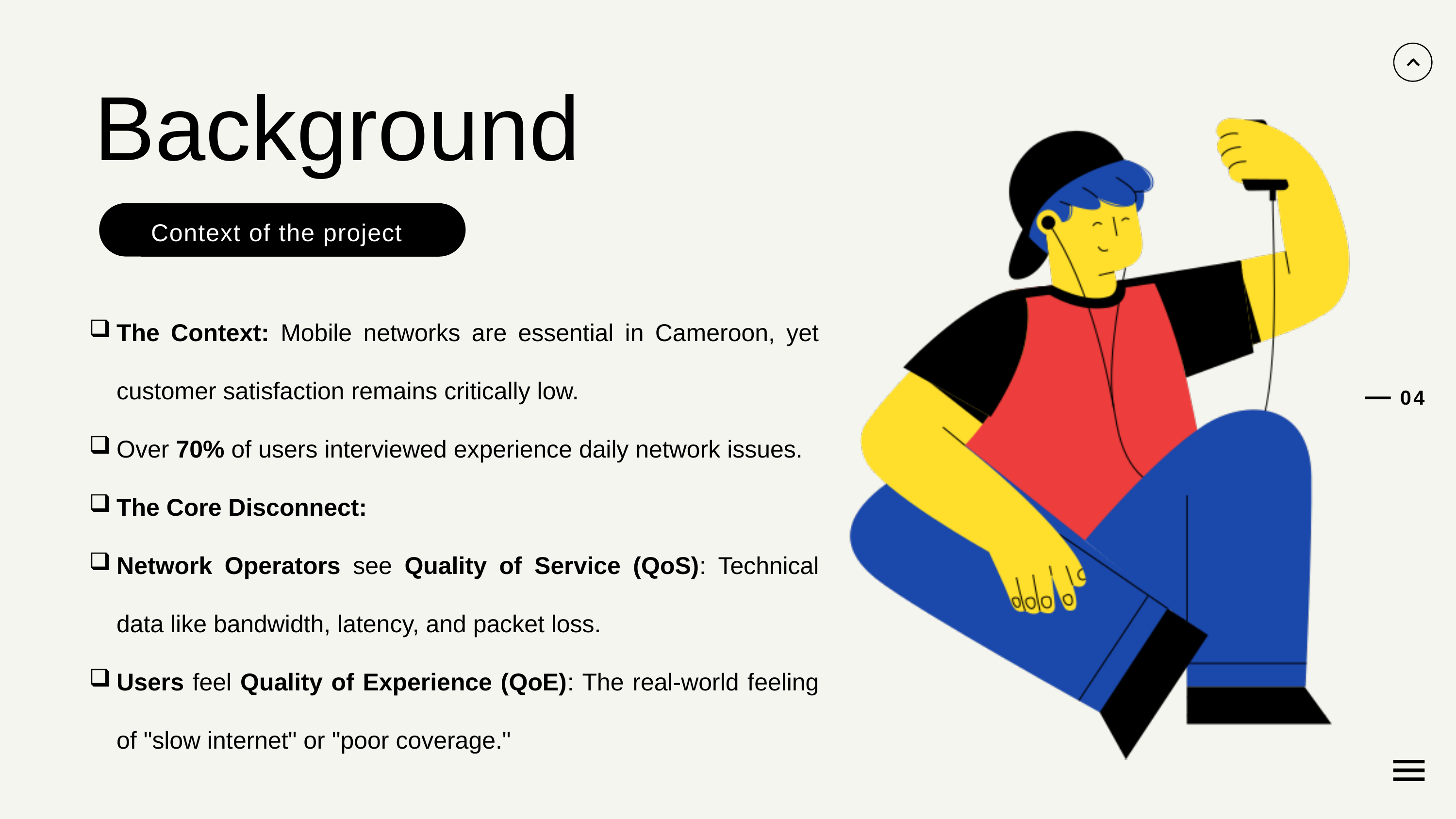

Background

Context of the project
The Context: Mobile networks are essential in Cameroon, yet customer satisfaction remains critically low.
Over 70% of users interviewed experience daily network issues.
The Core Disconnect:
Network Operators see Quality of Service (QoS): Technical data like bandwidth, latency, and packet loss.
Users feel Quality of Experience (QoE): The real-world feeling of "slow internet" or "poor coverage."

04